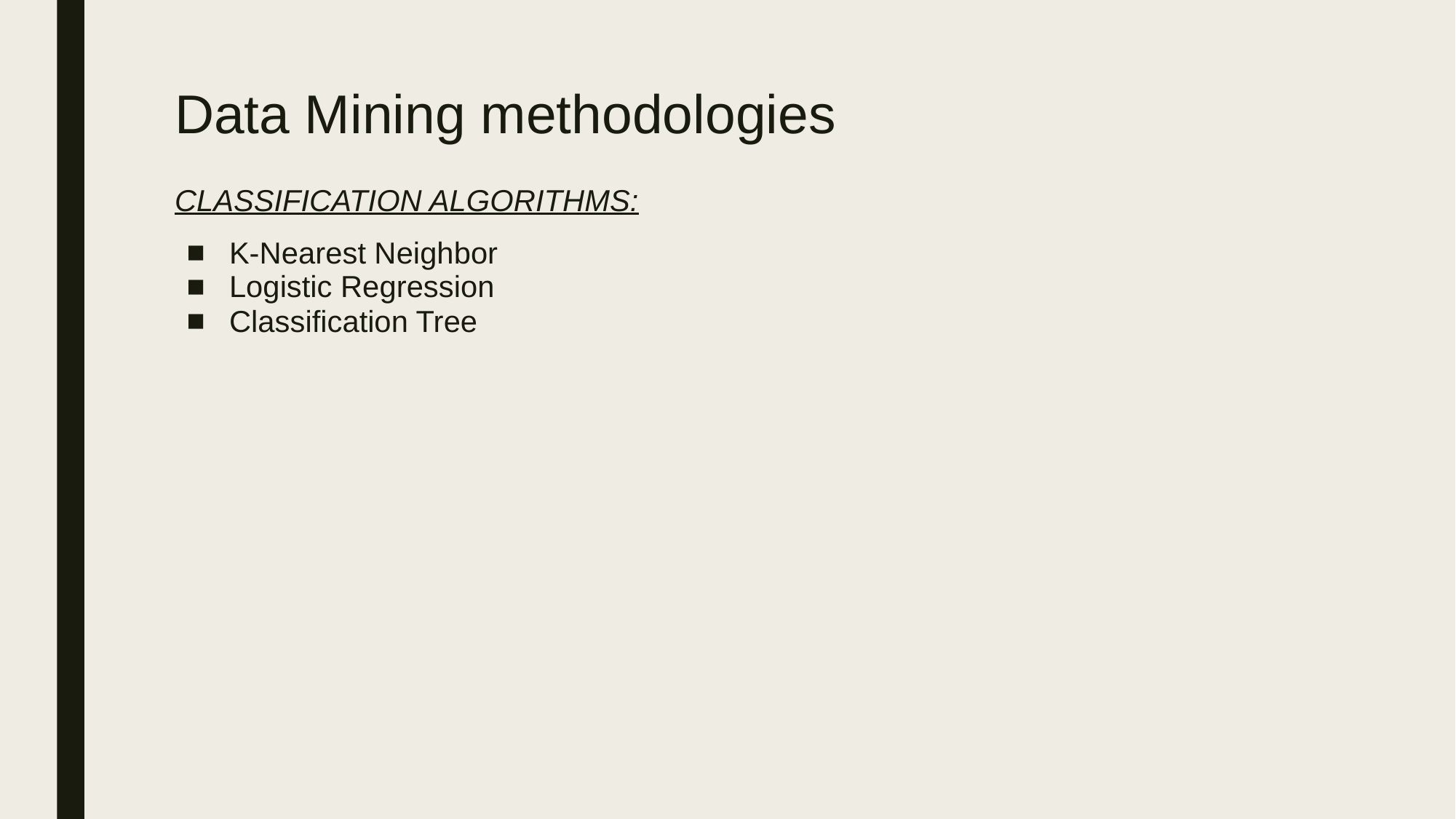

# Data Mining methodologies
CLASSIFICATION ALGORITHMS:
K-Nearest Neighbor
Logistic Regression
Classification Tree